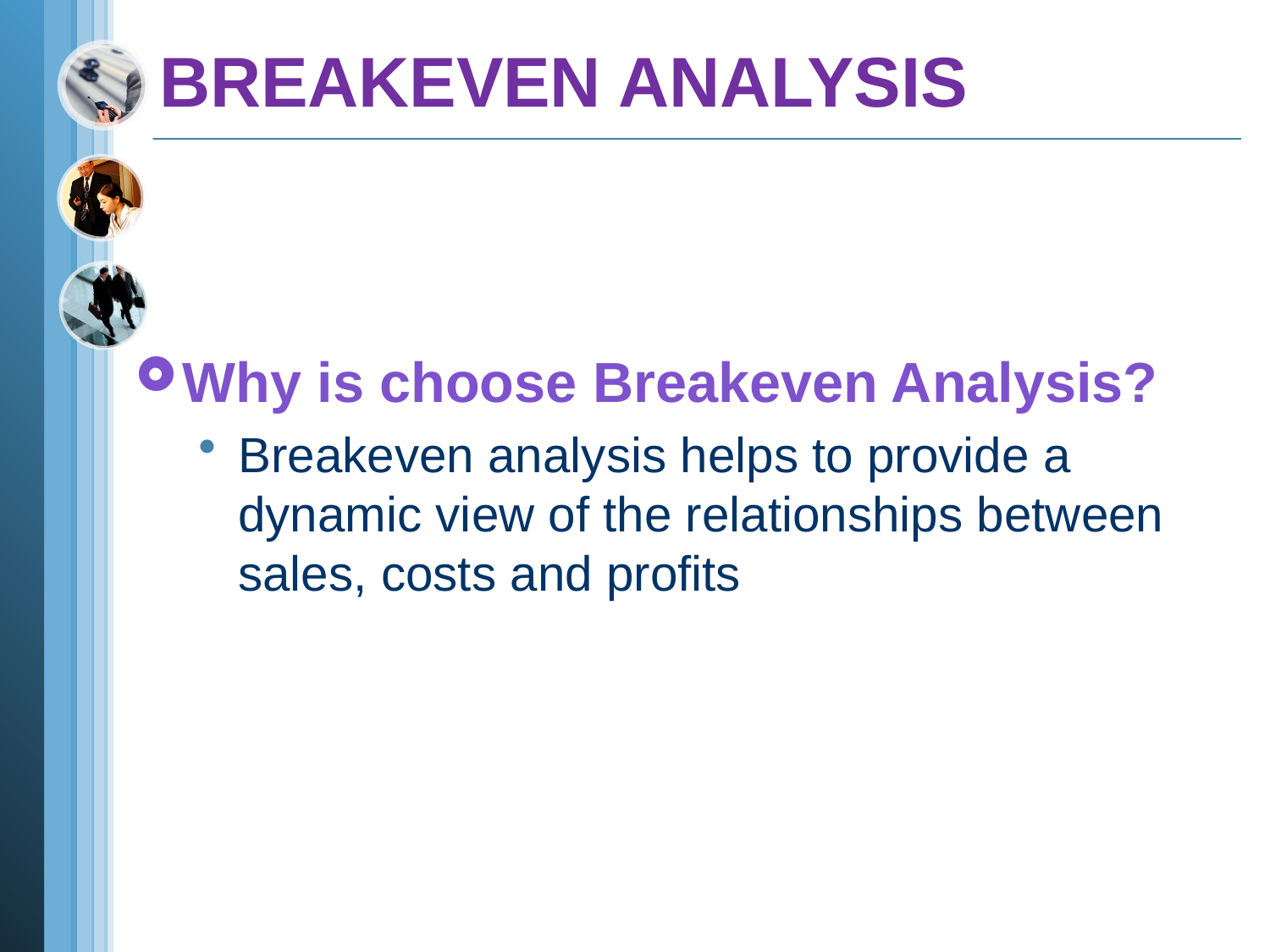

# BREAKEVEN ANALYSIS
Why is choose Breakeven Analysis?
Breakeven analysis helps to provide a dynamic view of the relationships between sales, costs and profits